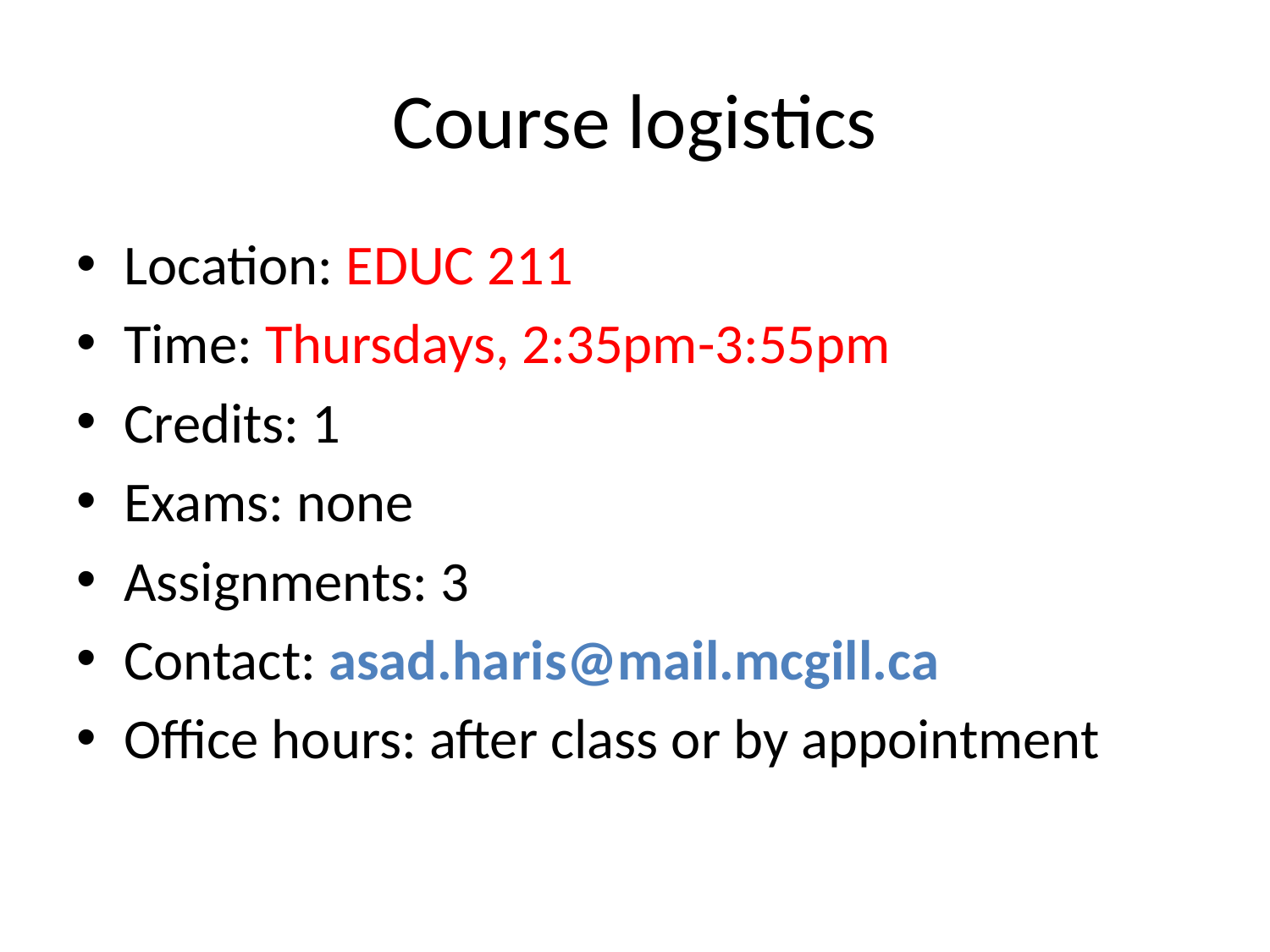

# Course logistics
Location: EDUC 211
Time: Thursdays, 2:35pm-3:55pm
Credits: 1
Exams: none
Assignments: 3
Contact: asad.haris@mail.mcgill.ca
Office hours: after class or by appointment